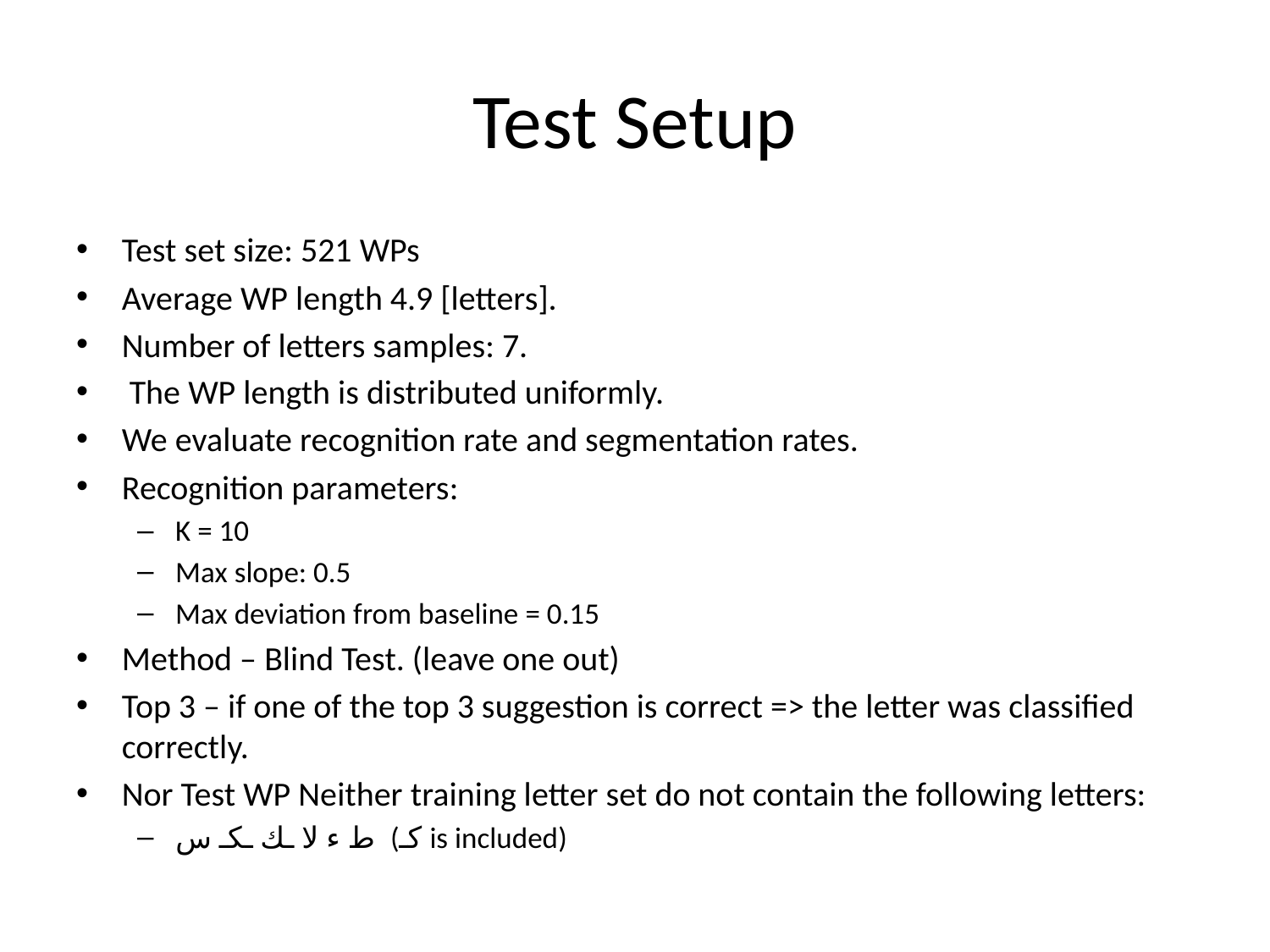

# Test Setup
Test set size: 521 WPs
Average WP length 4.9 [letters].
Number of letters samples: 7.
 The WP length is distributed uniformly.
We evaluate recognition rate and segmentation rates.
Recognition parameters:
K = 10
Max slope: 0.5
Max deviation from baseline = 0.15
Method – Blind Test. (leave one out)
Top 3 – if one of the top 3 suggestion is correct => the letter was classified correctly.
Nor Test WP Neither training letter set do not contain the following letters:
ط ء لا ـك ـكـ س  (كـ is included)